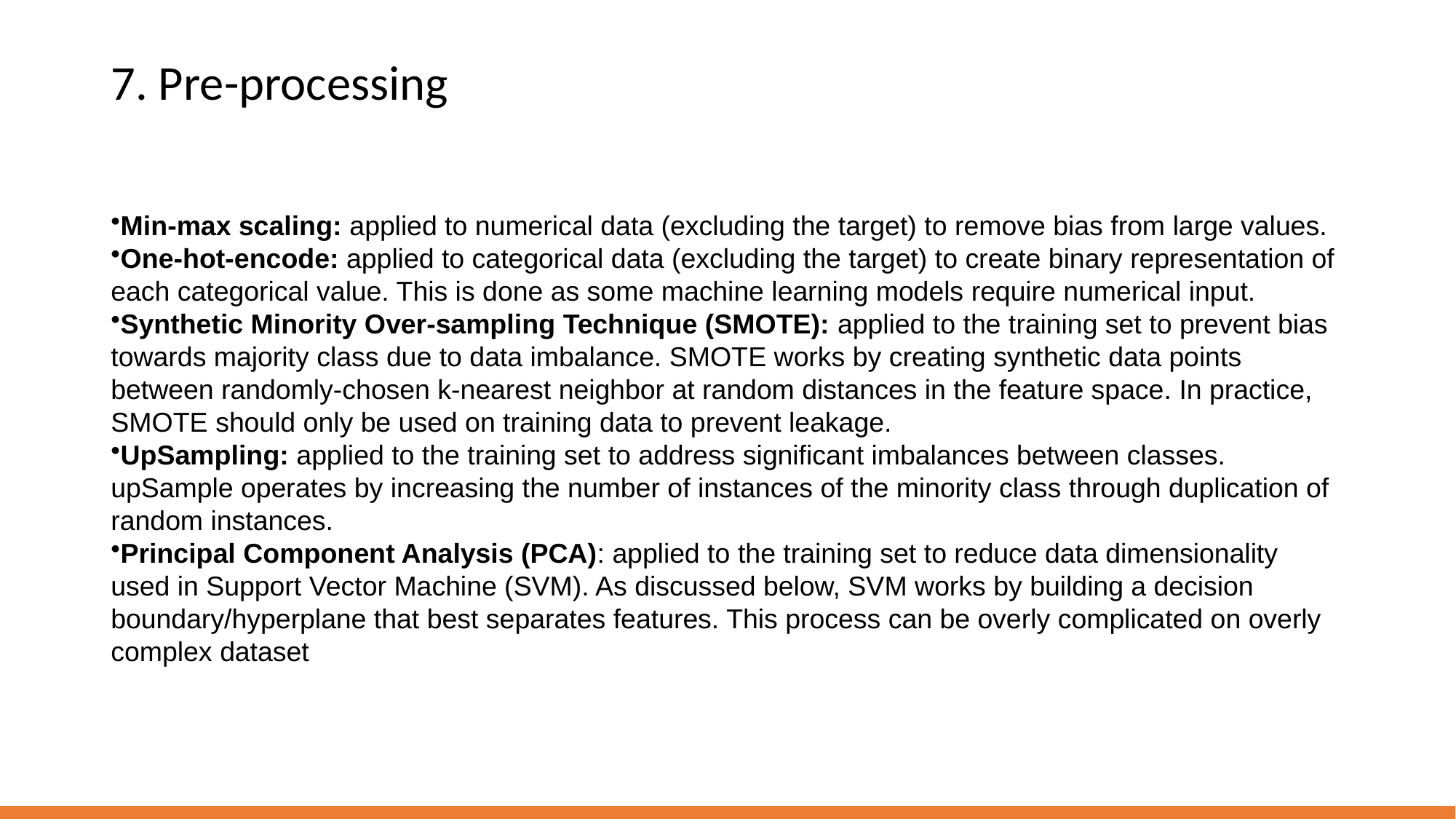

# 7. Pre-processing
Min-max scaling: applied to numerical data (excluding the target) to remove bias from large values.
One-hot-encode: applied to categorical data (excluding the target) to create binary representation of each categorical value. This is done as some machine learning models require numerical input.
Synthetic Minority Over-sampling Technique (SMOTE): applied to the training set to prevent bias towards majority class due to data imbalance. SMOTE works by creating synthetic data points between randomly-chosen k-nearest neighbor at random distances in the feature space. In practice, SMOTE should only be used on training data to prevent leakage.
UpSampling: applied to the training set to address significant imbalances between classes. upSample operates by increasing the number of instances of the minority class through duplication of random instances.
Principal Component Analysis (PCA): applied to the training set to reduce data dimensionality used in Support Vector Machine (SVM). As discussed below, SVM works by building a decision boundary/hyperplane that best separates features. This process can be overly complicated on overly complex dataset